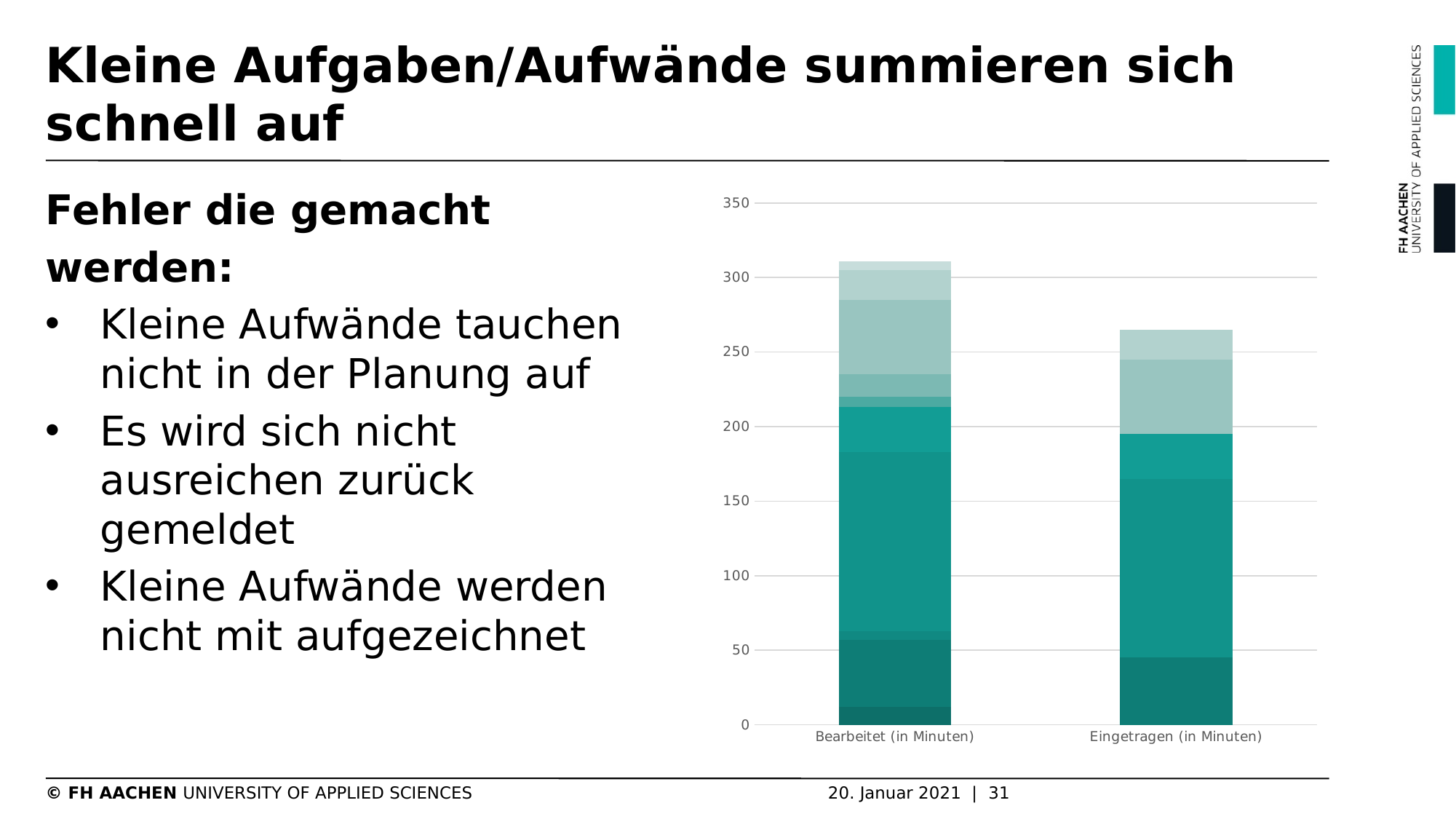

# Kleine Aufgaben/Aufwände summieren sich schnell auf
Fehler die gemacht
werden:
Kleine Aufwände tauchen nicht in der Planung auf
Es wird sich nicht ausreichen zurück gemeldet
Kleine Aufwände werden nicht mit aufgezeichnet

### Chart

| Category | E-Mail verfasst | Bug XY behoben | Nachfolge Task eingefügt | Teambesprechung | Protokoll schreiben | Fehler im Protokoll | Auf Mails antworten | Einem Kollegen unterstützen | Bericht ausfüllen | Bericht an die Kollegen versenden |
|---|---|---|---|---|---|---|---|---|---|---|
| Bearbeitet (in Minuten) | 12.0 | 45.0 | 6.0 | 120.0 | 30.0 | 7.0 | 15.0 | 50.0 | 20.0 | 6.0 |
| Eingetragen (in Minuten) | 0.0 | 45.0 | 0.0 | 120.0 | 30.0 | 0.0 | 0.0 | 50.0 | 20.0 | 0.0 |